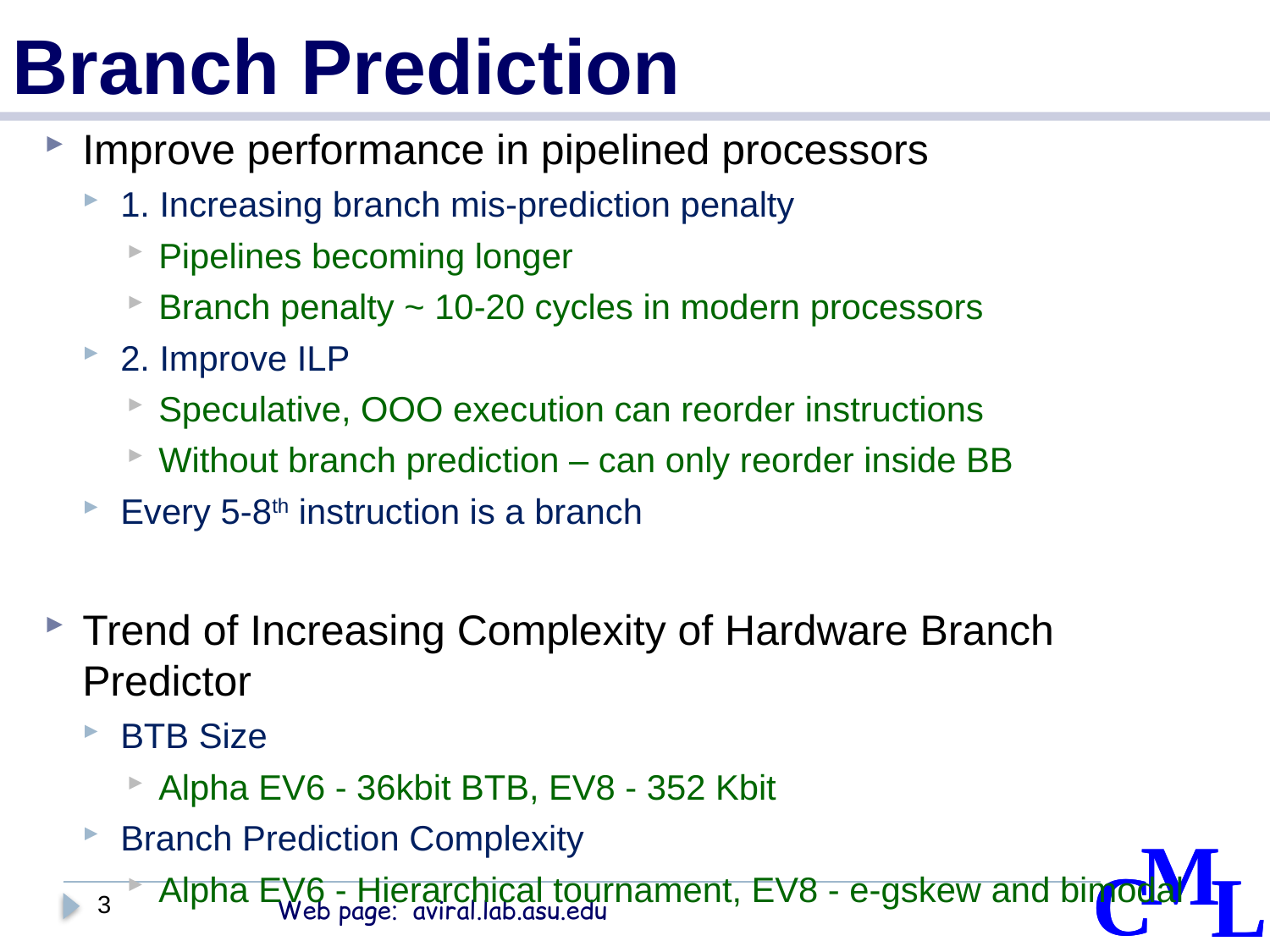

# Branch Prediction
Improve performance in pipelined processors
1. Increasing branch mis-prediction penalty
Pipelines becoming longer
Branch penalty ~ 10-20 cycles in modern processors
2. Improve ILP
Speculative, OOO execution can reorder instructions
Without branch prediction – can only reorder inside BB
Every 5-8th instruction is a branch

Trend of Increasing Complexity of Hardware Branch Predictor
BTB Size
Alpha EV6 - 36kbit BTB, EV8 - 352 Kbit
Branch Prediction Complexity
Alpha EV6 - Hierarchical tournament, EV8 - e-gskew and bimodal
3